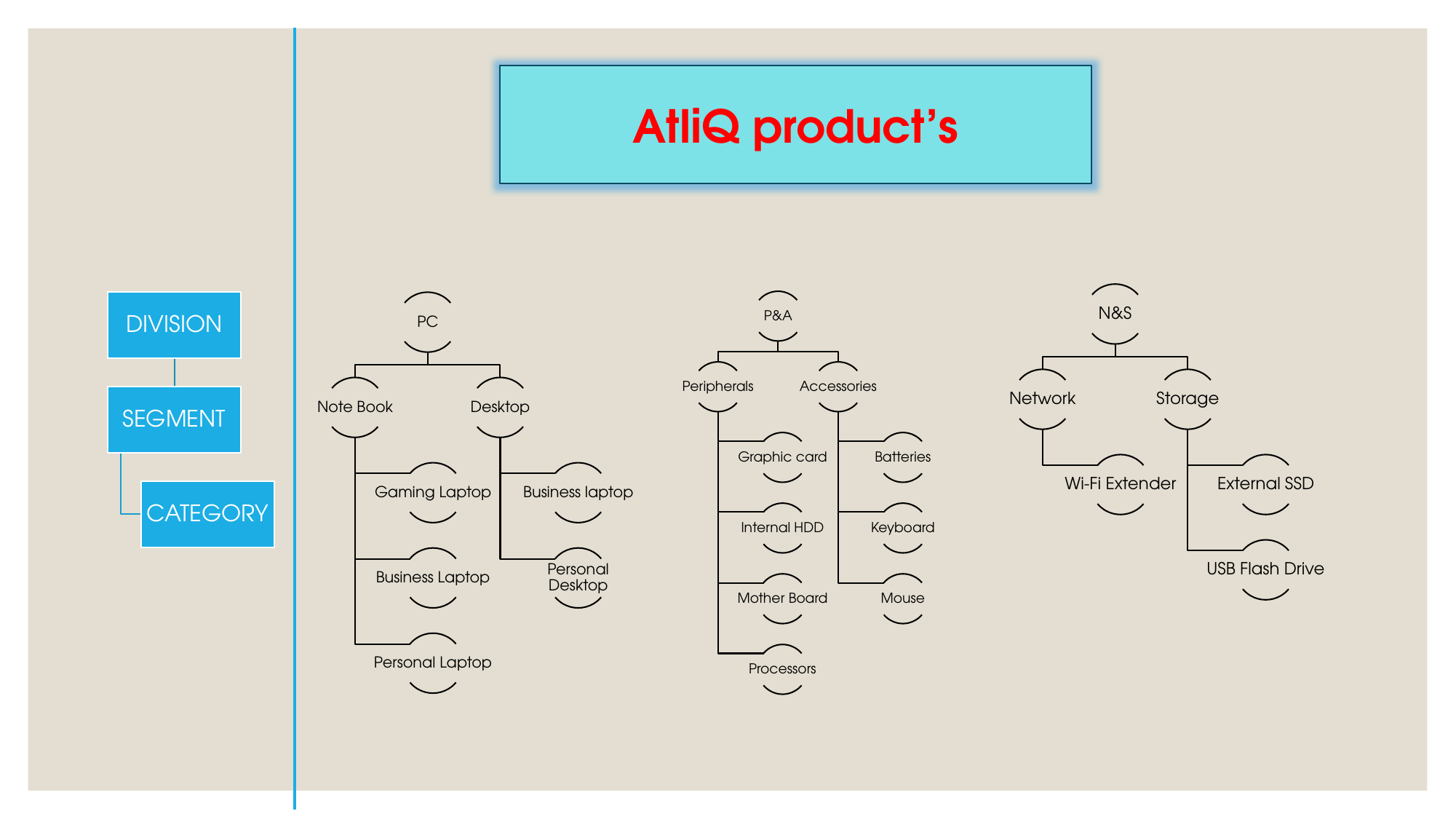

AtliQ product’s
PC
Note Book
Gaming Laptop
Business Laptop
Personal Laptop
Desktop
Business laptop
Personal Desktop
N&S
Network
Wi-Fi Extender
Storage
External SSD
USB Flash Drive
P&A
Peripherals
Graphic card
Internal HDD
Mother Board
Processors
Accessories
Batteries
Keyboard
Mouse
DIVISION
SEGMENT
CATEGORY